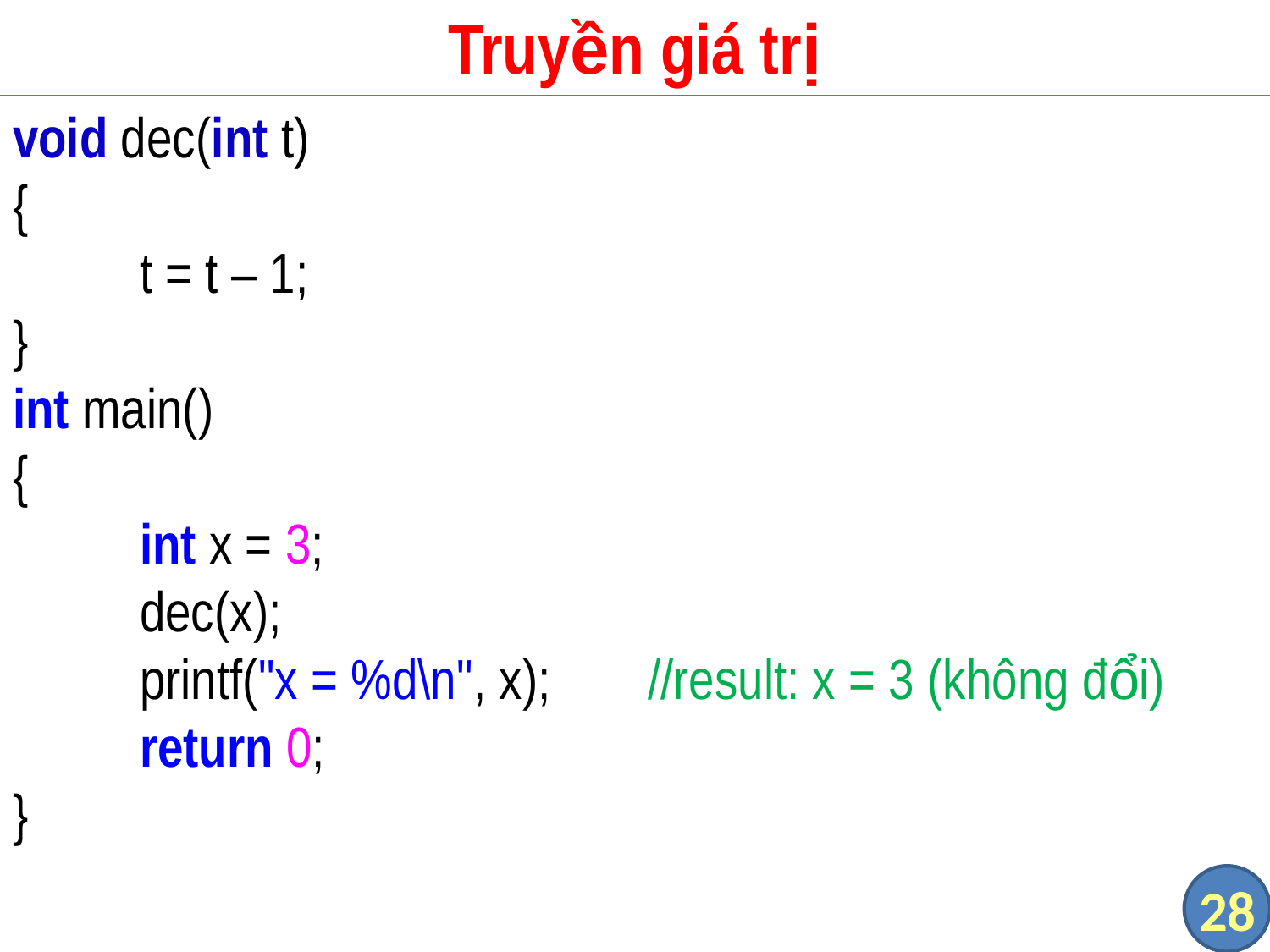

# Truyền giá trị
void dec(int t)
{
	t = t – 1;
}
int main()
{
	int x = 3;
	dec(x);
	printf("x = %d\n", x);	//result: x = 3 (không đổi)
	return 0;
}

28